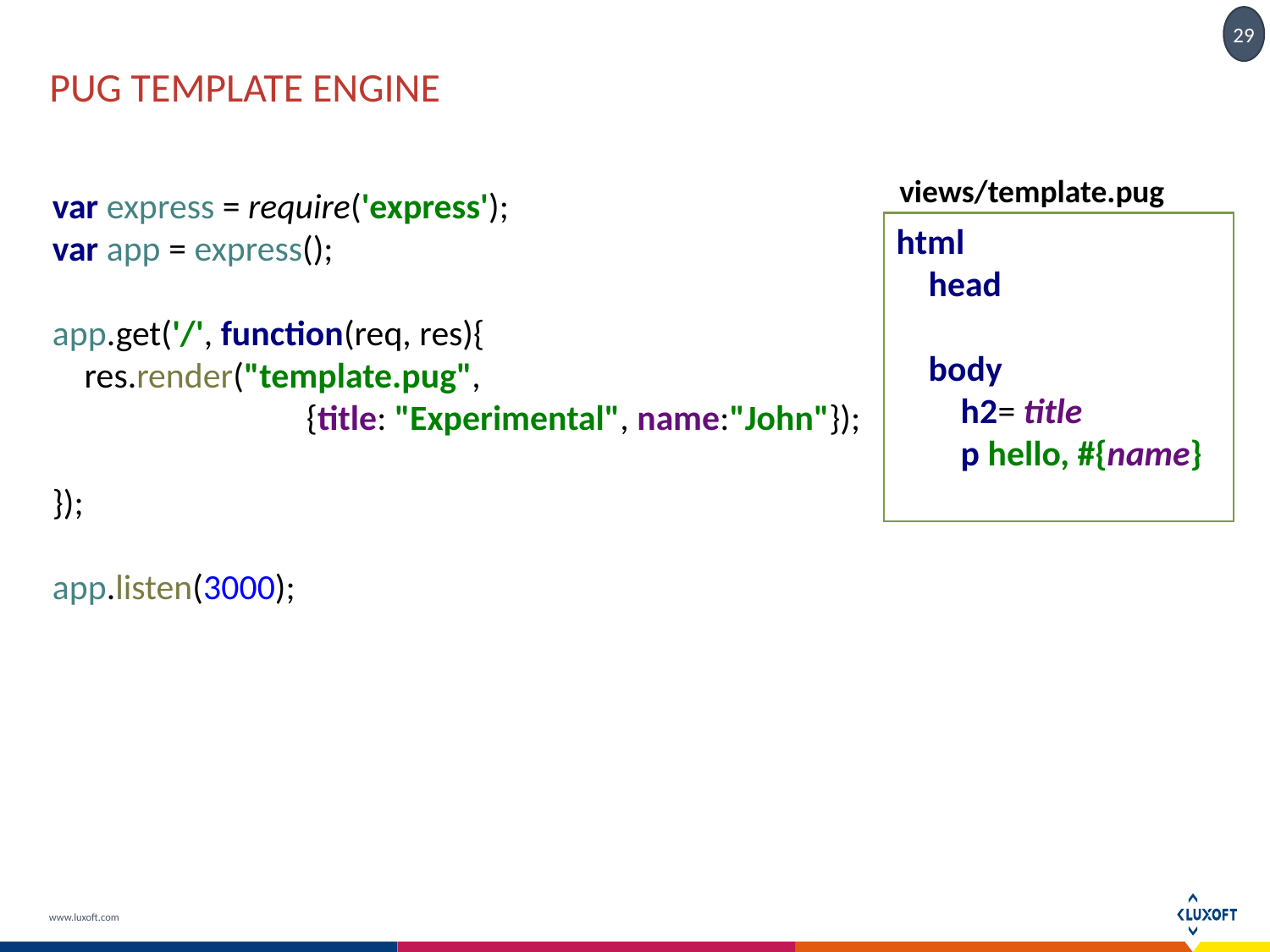

# pug template engine
views/template.pug
var express = require('express');
var app = express();
app.get('/', function(req, res){
    res.render("template.pug",
		{title: "Experimental", name:"John"});
});
app.listen(3000);
html
    head
    body
        h2= title
        p hello, #{name}